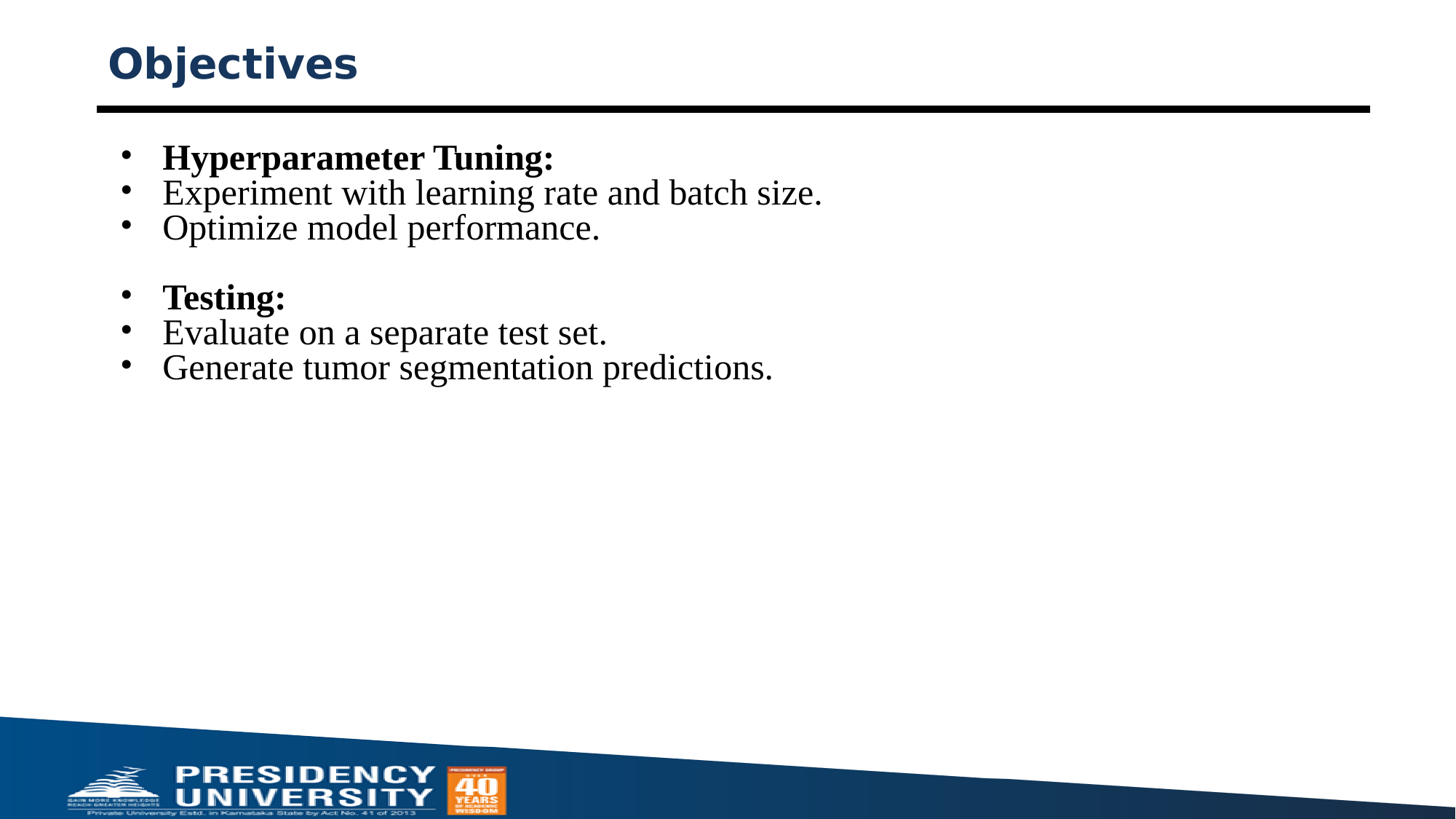

# Objectives
Hyperparameter Tuning:
Experiment with learning rate and batch size.
Optimize model performance.

Testing:
Evaluate on a separate test set.
Generate tumor segmentation predictions.